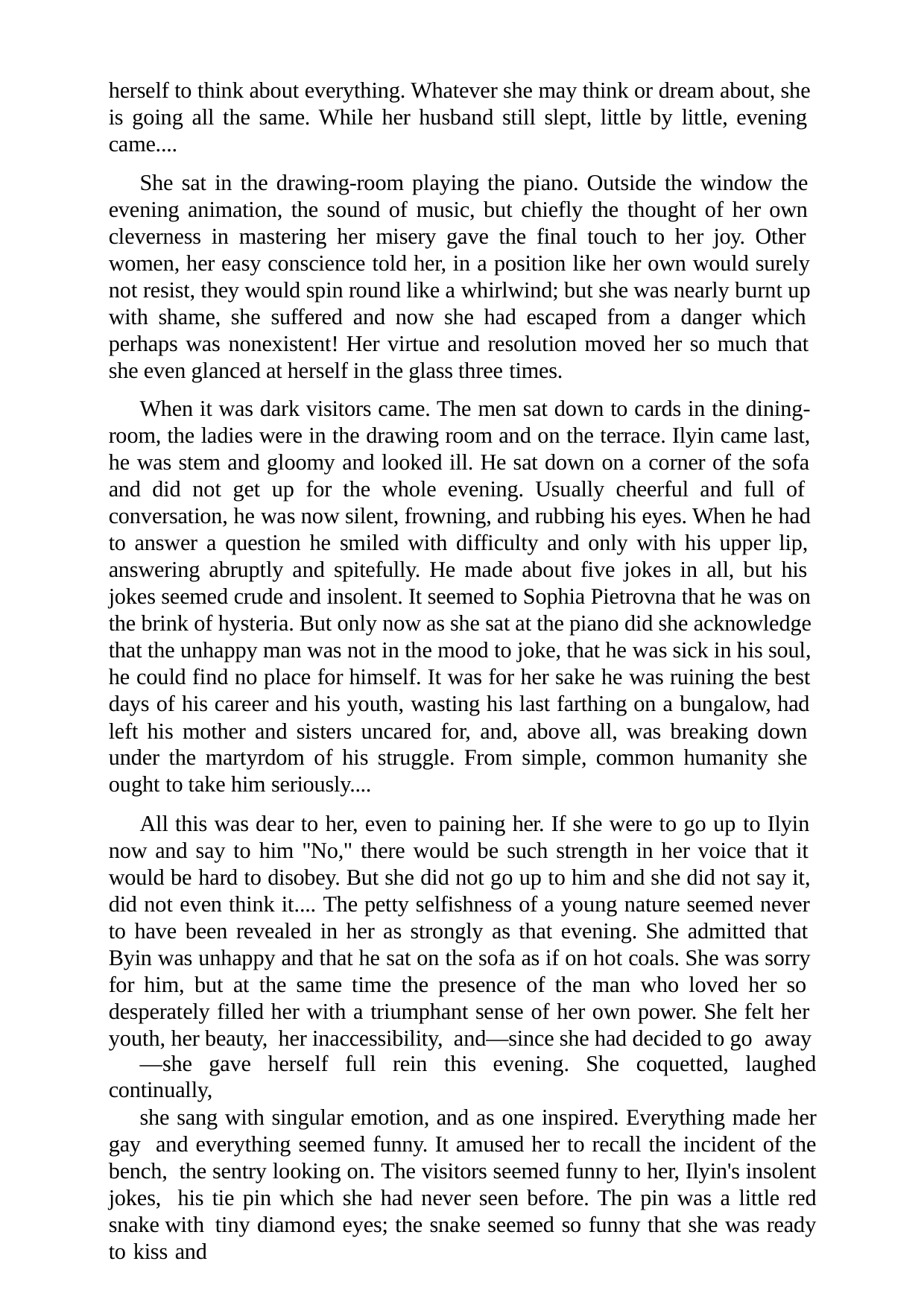

herself to think about everything. Whatever she may think or dream about, she  is going all the same. While her husband still slept, little by little, evening  came....
She sat in the drawing-room playing the piano. Outside the window the  evening animation, the sound of music, but chiefly the thought of her own  cleverness in mastering her misery gave the final touch to her joy. Other  women, her easy conscience told her, in a position like her own would surely  not resist, they would spin round like a whirlwind; but she was nearly burnt up  with shame, she suffered and now she had escaped from a danger which  perhaps was nonexistent! Her virtue and resolution moved her so much that  she even glanced at herself in the glass three times.
When it was dark visitors came. The men sat down to cards in the dining-  room, the ladies were in the drawing room and on the terrace. Ilyin came last,  he was stem and gloomy and looked ill. He sat down on a corner of the sofa  and did not get up for the whole evening. Usually cheerful and full of  conversation, he was now silent, frowning, and rubbing his eyes. When he had  to answer a question he smiled with difficulty and only with his upper lip,  answering abruptly and spitefully. He made about five jokes in all, but his  jokes seemed crude and insolent. It seemed to Sophia Pietrovna that he was on  the brink of hysteria. But only now as she sat at the piano did she acknowledge  that the unhappy man was not in the mood to joke, that he was sick in his soul,  he could find no place for himself. It was for her sake he was ruining the best  days of his career and his youth, wasting his last farthing on a bungalow, had  left his mother and sisters uncared for, and, above all, was breaking down  under the martyrdom of his struggle. From simple, common humanity she  ought to take him seriously....
All this was dear to her, even to paining her. If she were to go up to Ilyin  now and say to him "No," there would be such strength in her voice that it  would be hard to disobey. But she did not go up to him and she did not say it,  did not even think it.... The petty selfishness of a young nature seemed never  to have been revealed in her as strongly as that evening. She admitted that  Byin was unhappy and that he sat on the sofa as if on hot coals. She was sorry  for him, but at the same time the presence of the man who loved her so  desperately filled her with a triumphant sense of her own power. She felt her  youth, her beauty,  her inaccessibility,  and—since she had decided to go  away
—she gave herself full rein this evening. She coquetted, laughed continually,
she sang with singular emotion, and as one inspired. Everything made her gay  and everything seemed funny. It amused her to recall the incident of the bench,  the sentry looking on. The visitors seemed funny to her, Ilyin's insolent jokes,  his tie pin which she had never seen before. The pin was a little red snake with  tiny diamond eyes; the snake seemed so funny that she was ready to kiss and